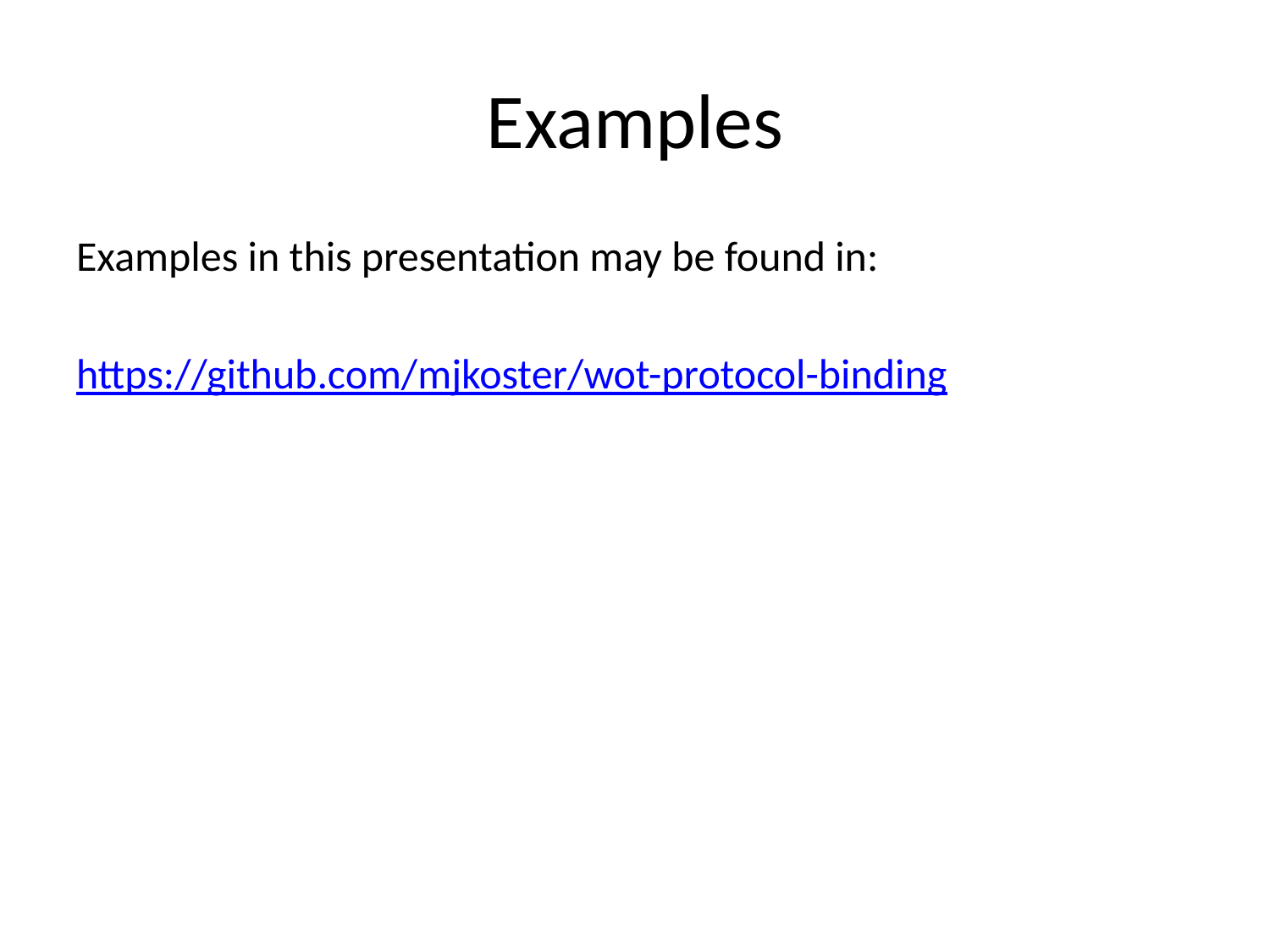

# Examples
Examples in this presentation may be found in:

https://github.com/mjkoster/wot-protocol-binding